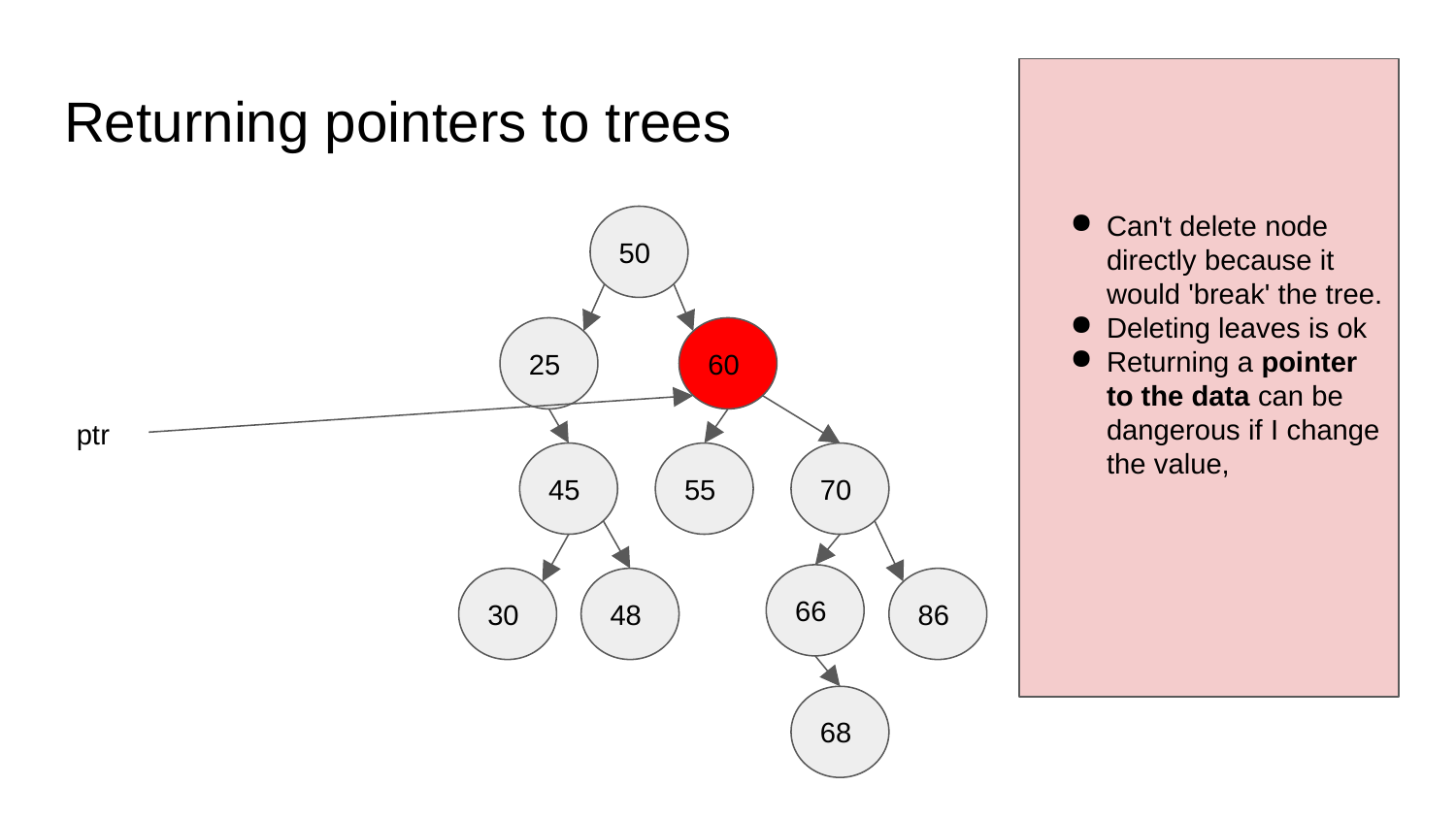

Can't delete node directly because it would 'break' the tree.
Deleting leaves is ok
Returning a pointer to the data can be dangerous if I change the value,

# Returning pointers to trees
50
25
60
ptr
45
55
70
66
30
48
86
68